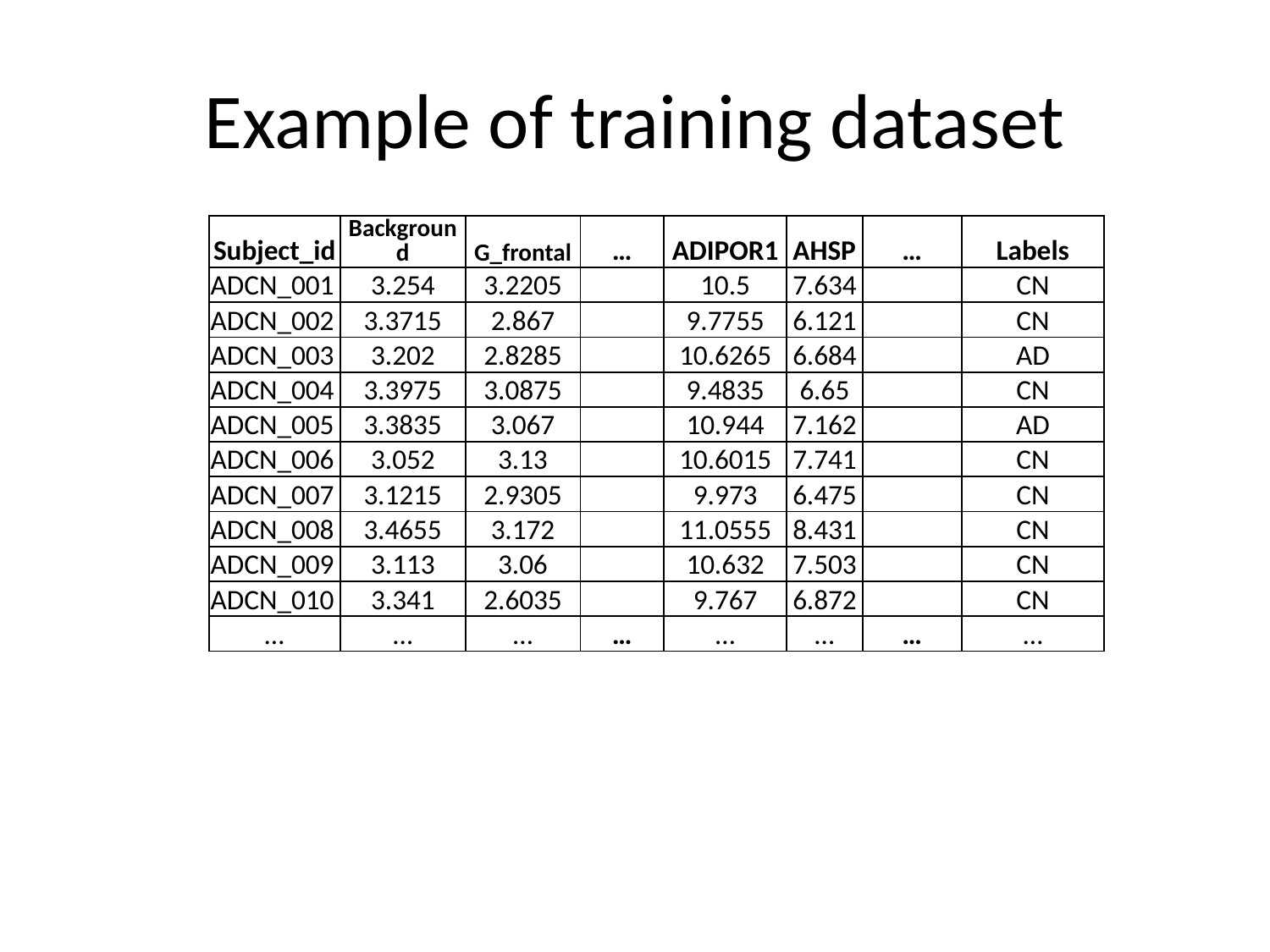

# Example of training dataset
| Subject\_id | Background | G\_frontal | … | ADIPOR1 | AHSP | … | Labels |
| --- | --- | --- | --- | --- | --- | --- | --- |
| ADCN\_001 | 3.254 | 3.2205 |  | 10.5 | 7.634 |  | CN |
| ADCN\_002 | 3.3715 | 2.867 |  | 9.7755 | 6.121 |  | CN |
| ADCN\_003 | 3.202 | 2.8285 |  | 10.6265 | 6.684 |  | AD |
| ADCN\_004 | 3.3975 | 3.0875 |  | 9.4835 | 6.65 |  | CN |
| ADCN\_005 | 3.3835 | 3.067 |  | 10.944 | 7.162 |  | AD |
| ADCN\_006 | 3.052 | 3.13 |  | 10.6015 | 7.741 |  | CN |
| ADCN\_007 | 3.1215 | 2.9305 |  | 9.973 | 6.475 |  | CN |
| ADCN\_008 | 3.4655 | 3.172 |  | 11.0555 | 8.431 |  | CN |
| ADCN\_009 | 3.113 | 3.06 |  | 10.632 | 7.503 |  | CN |
| ADCN\_010 | 3.341 | 2.6035 |  | 9.767 | 6.872 |  | CN |
| … | … | … | … | … | … | … | … |